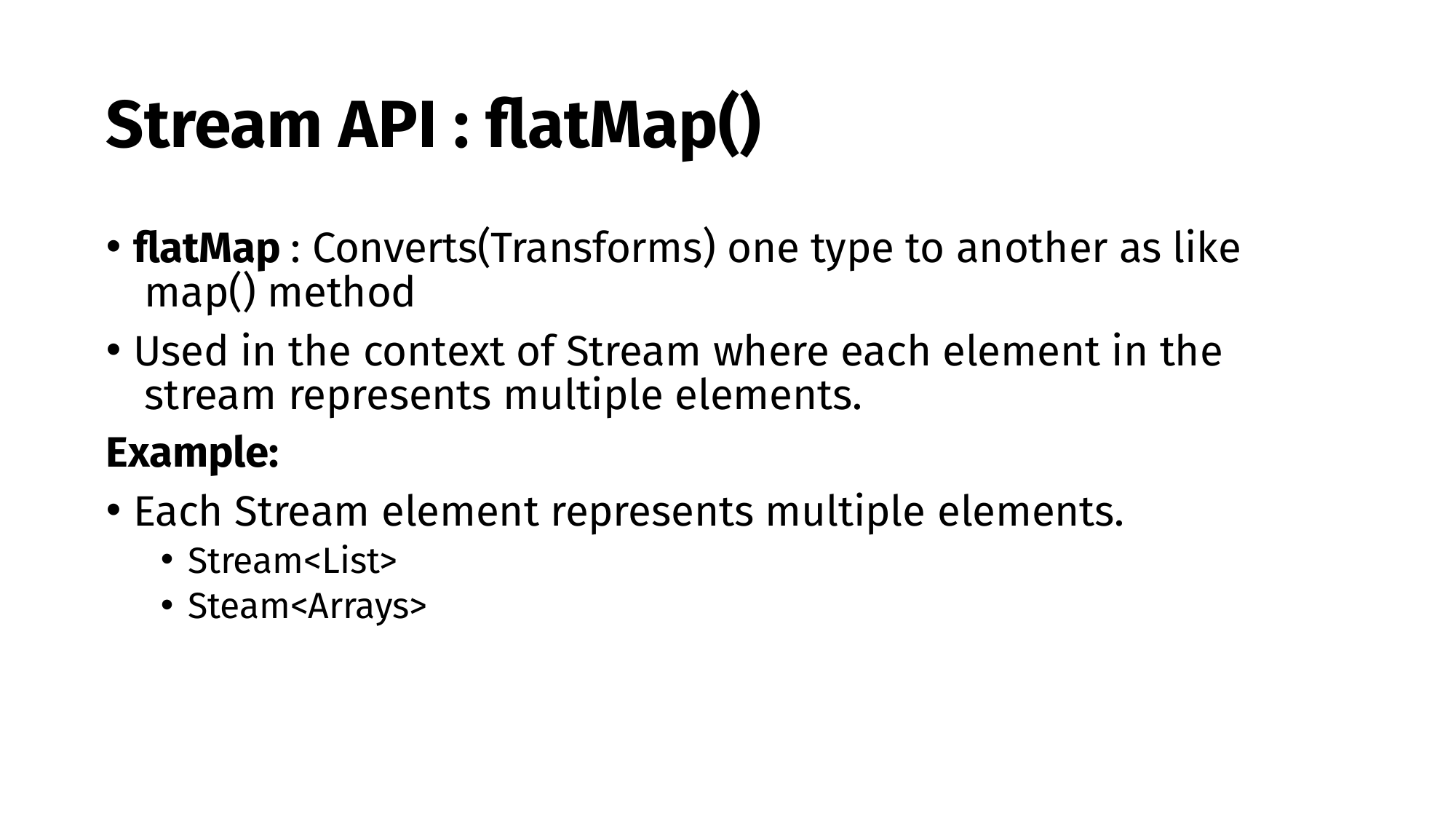

# Stream API : flatMap()
flatMap : Converts(Transforms) one type to another as like  map() method
Used in the context of Stream where each element in the  stream represents multiple elements.
Example:
Each Stream element represents multiple elements.
Stream<List>
Steam<Arrays>